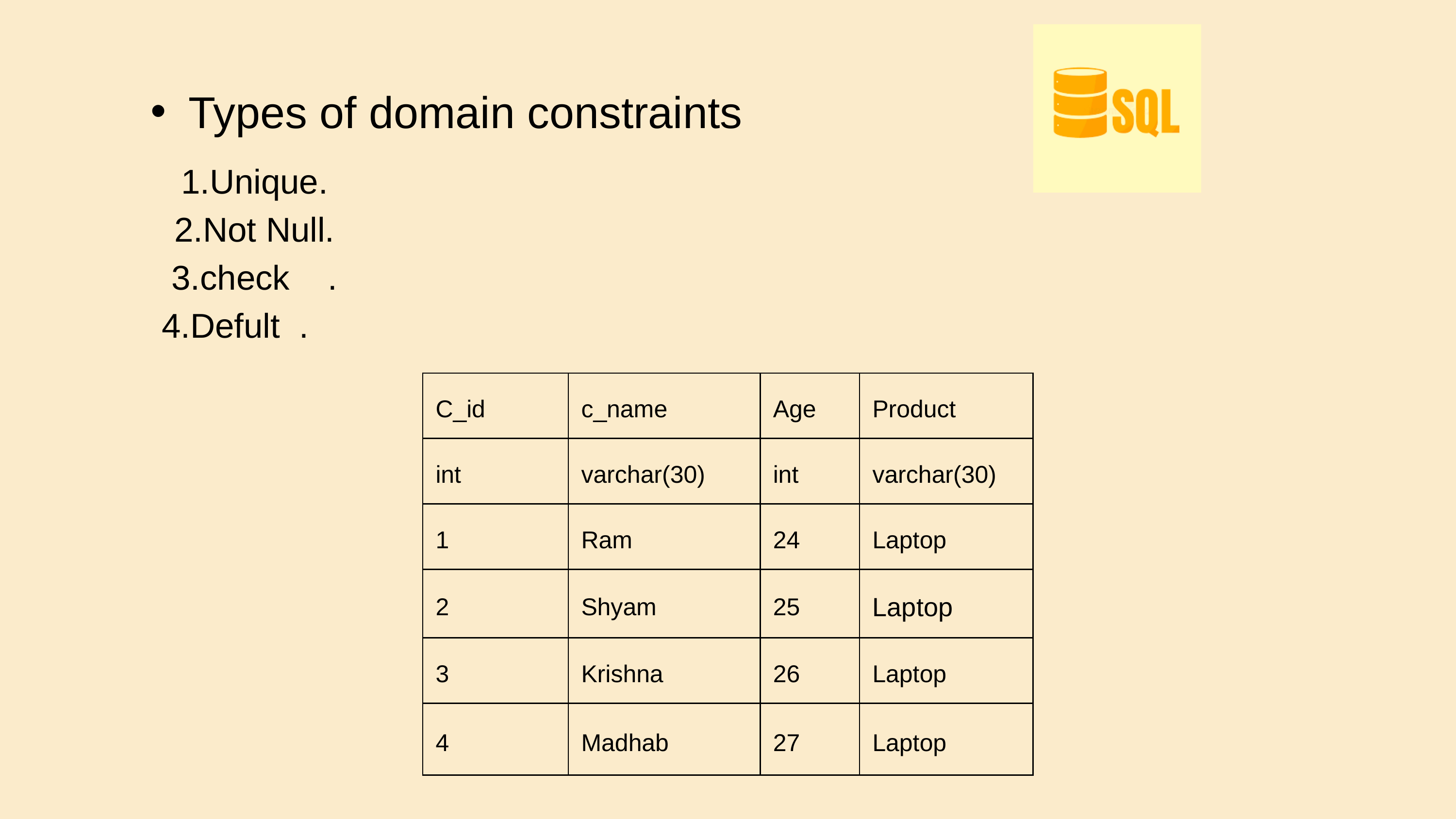

Types of domain constraints
1.Unique.
2.Not Null.
3.check    .
4.Defult  .
| C\_id | c\_name | Age | Product |
| --- | --- | --- | --- |
| int | varchar(30) | int | varchar(30) |
| 1 | Ram | 24 | Laptop |
| 2 | Shyam | 25 | Laptop |
| 3 | Krishna | 26 | Laptop |
| 4 | Madhab | 27 | Laptop |